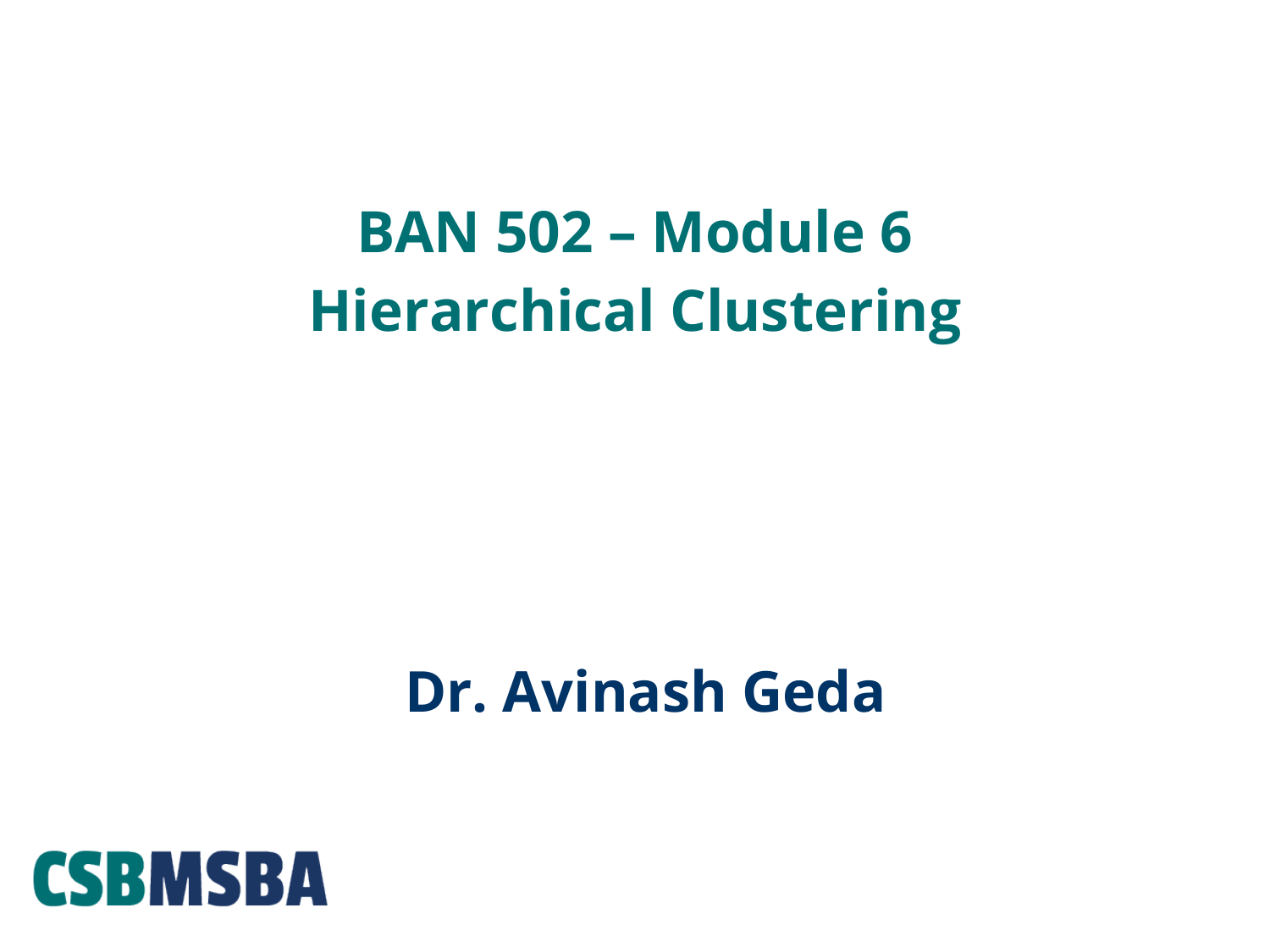

# BAN 502 – Module 6 Hierarchical Clustering
Dr. Avinash Geda